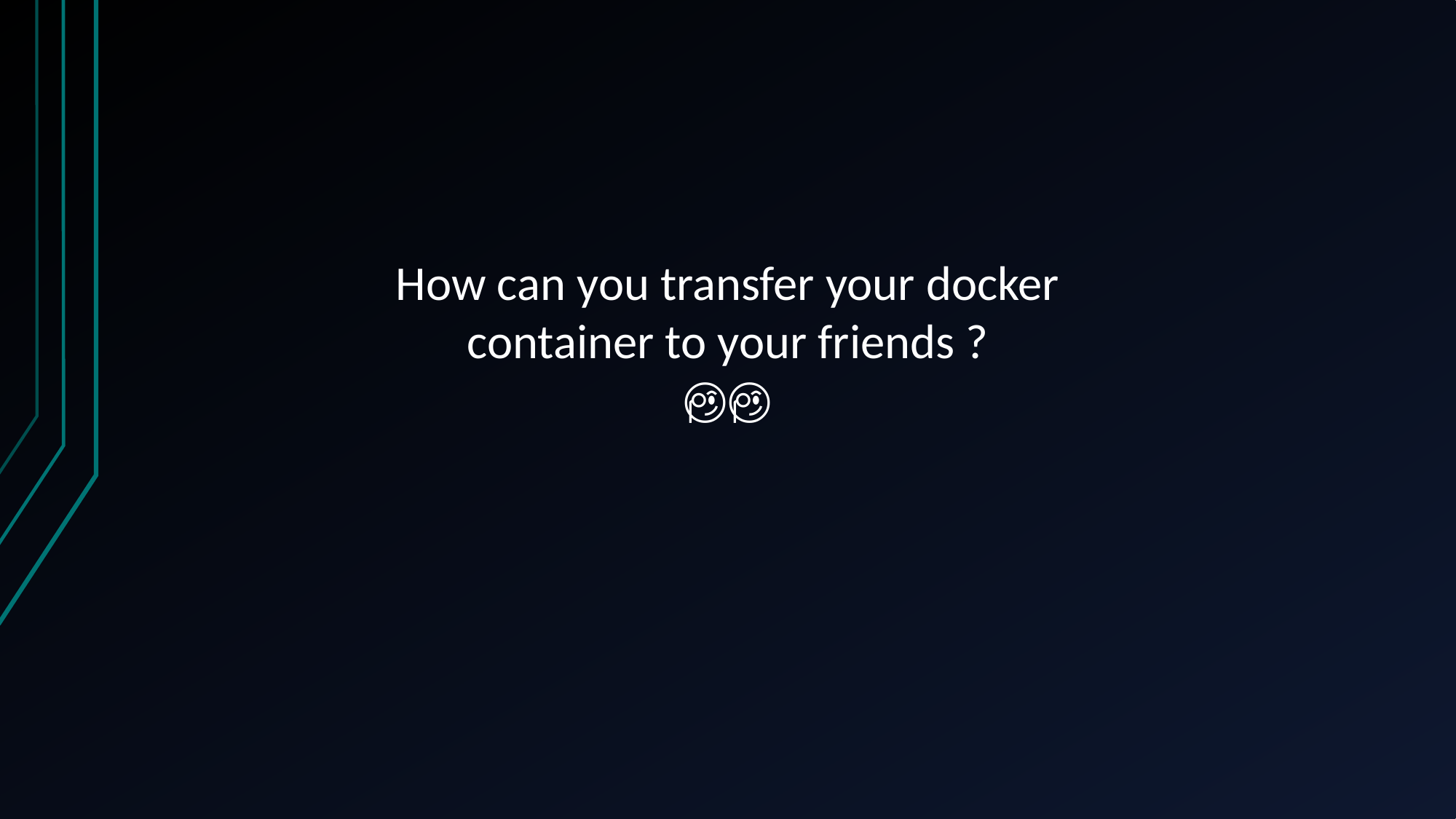

How can you transfer your docker container to your friends ?
🧐🧐